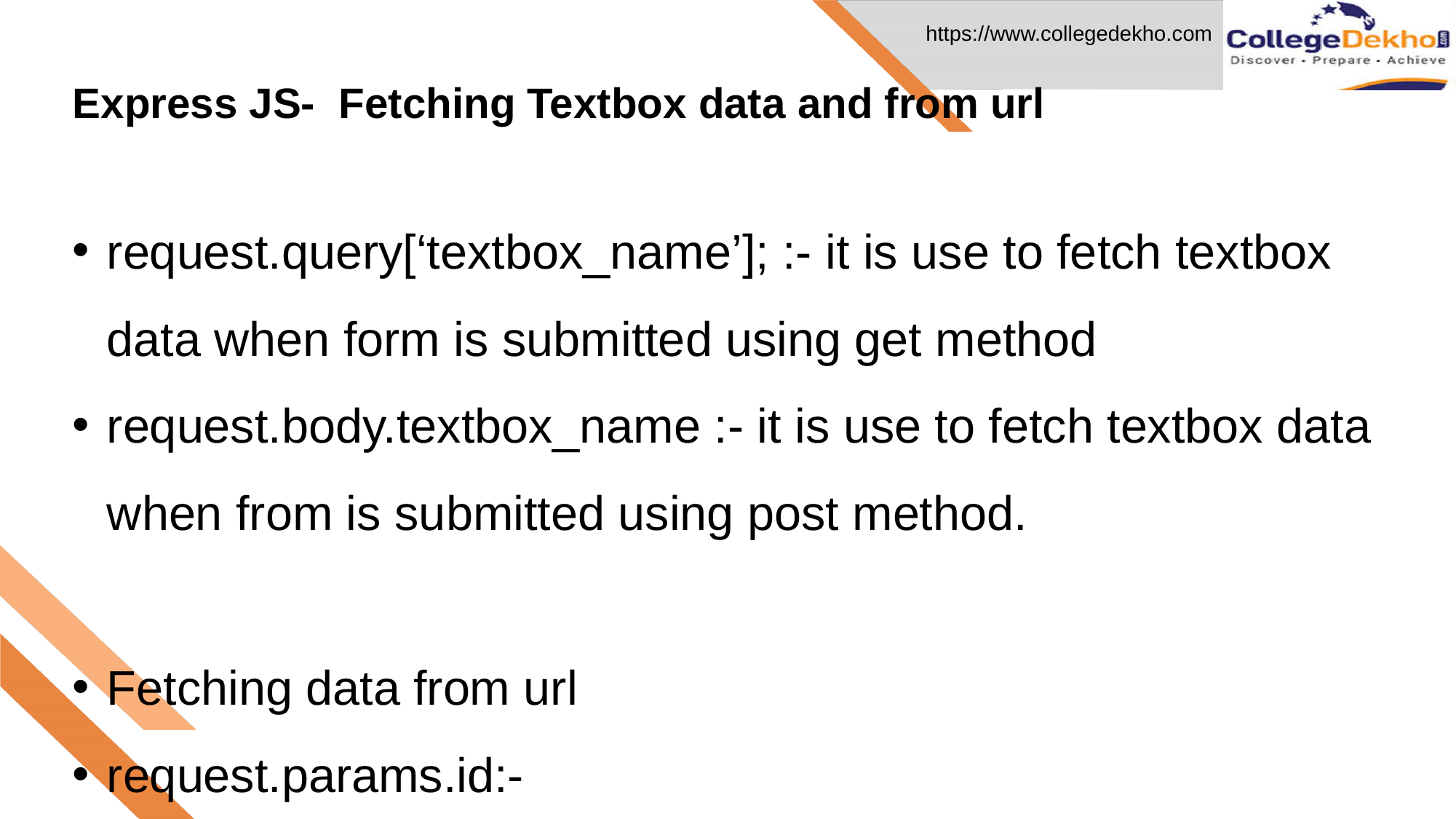

# Express JS-  Fetching Textbox data and from url
request.query[‘textbox_name’]; :- it is use to fetch textbox data when form is submitted using get method
request.body.textbox_name :- it is use to fetch textbox data when from is submitted using post method.

Fetching data from url
request.params.id:-
  it is use to fetch data from url like localhost:8080/userlist/123
When we want to fetch the 123 from the url we will write following code
app.get(“/userlist/:id”,function(request,response) {
  console.log(request.params.id);
});